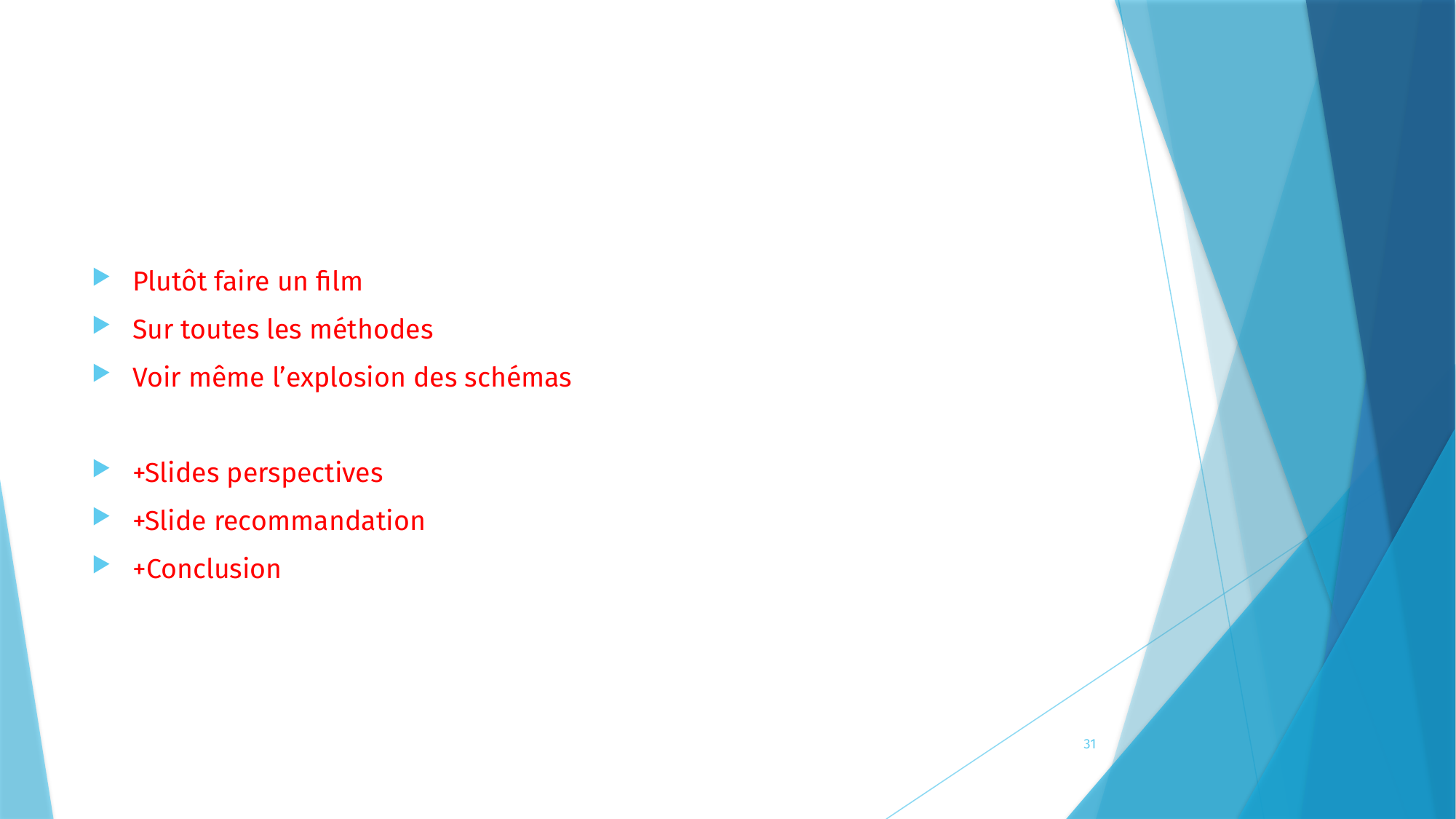

#
Plutôt faire un film
Sur toutes les méthodes
Voir même l’explosion des schémas

+Slides perspectives
+Slide recommandation
+Conclusion
31